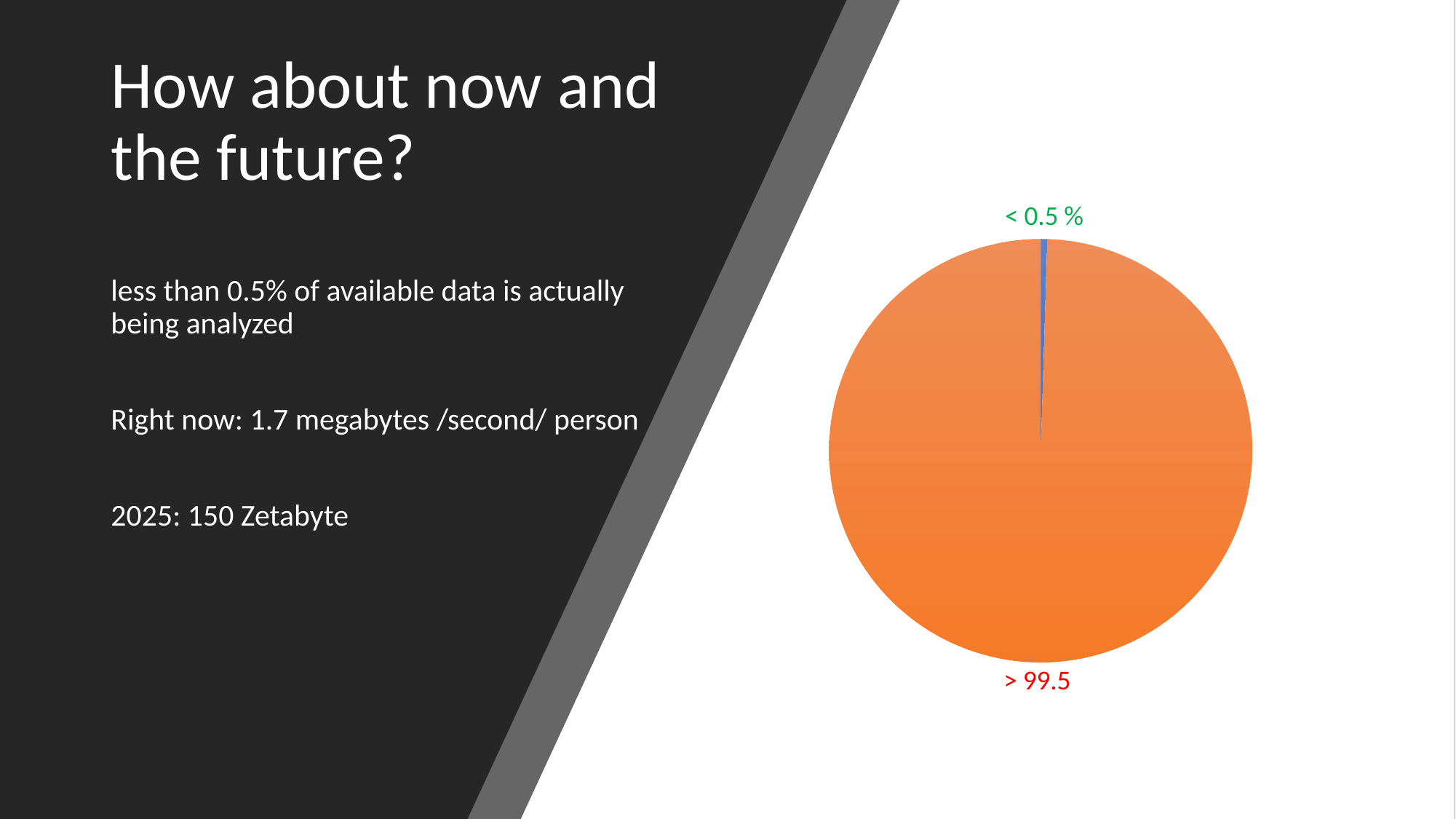

# How about now and the future?

### Chart

| Category | Sales |
|---|---|
| Analyzed | 0.5 |
| Untouched | 99.5 |
less than 0.5% of available data is actually being analyzed

Right now: 1.7 megabytes /second/ person

2025: 150 Zetabyte